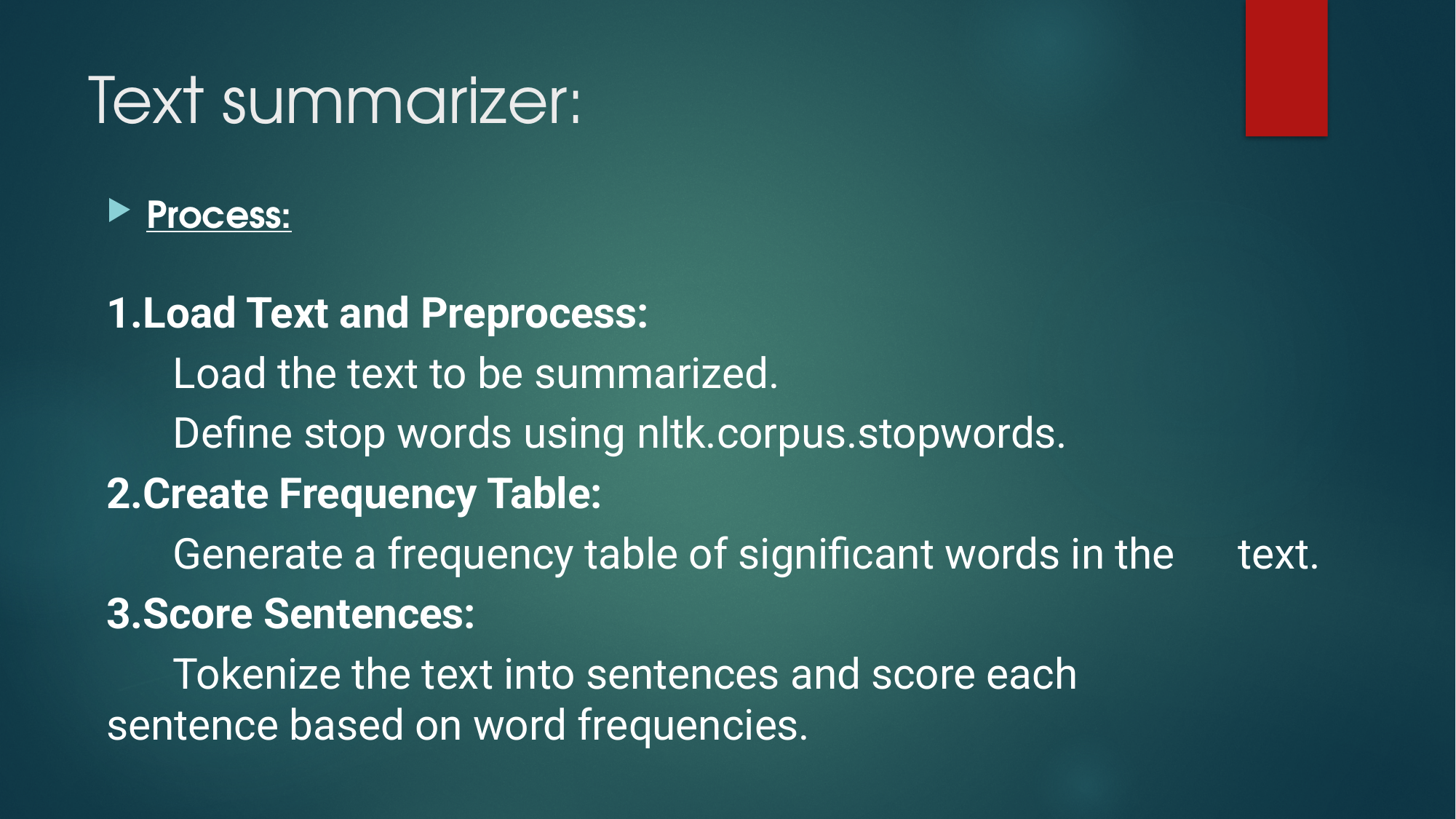

# Text summarizer:
Process:

1.Load Text and Preprocess:
		Load the text to be summarized.
		Define stop words using nltk.corpus.stopwords.
2.Create Frequency Table:
		Generate a frequency table of significant words in the 			text.
3.Score Sentences:
		Tokenize the text into sentences and score each 					sentence based on word frequencies.